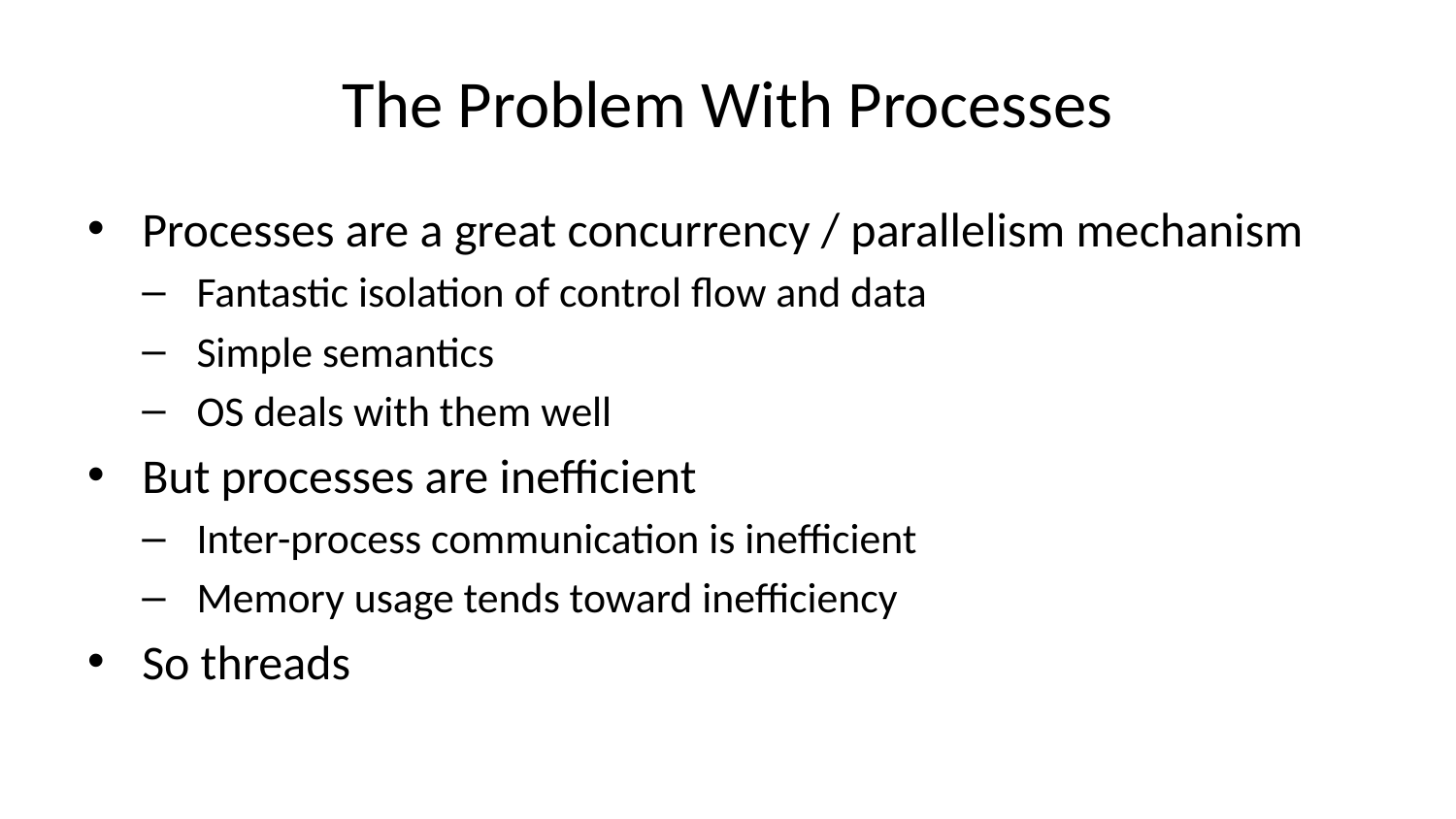

# The Problem With Processes
Processes are a great concurrency / parallelism mechanism
Fantastic isolation of control flow and data
Simple semantics
OS deals with them well
But processes are inefficient
Inter-process communication is inefficient
Memory usage tends toward inefficiency
So threads